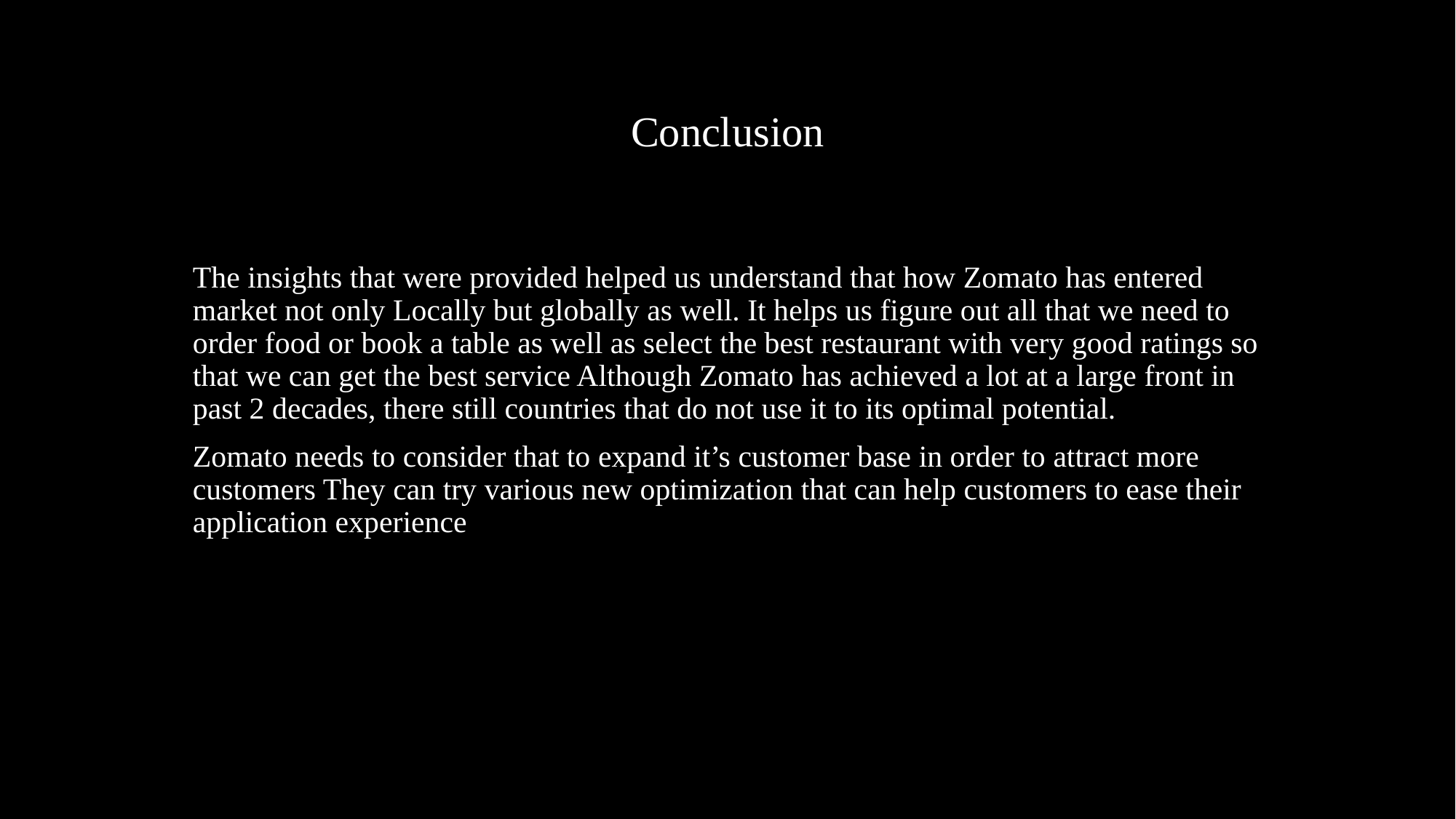

# Conclusion
The insights that were provided helped us understand that how Zomato has entered market not only Locally but globally as well. It helps us figure out all that we need to order food or book a table as well as select the best restaurant with very good ratings so that we can get the best service Although Zomato has achieved a lot at a large front in past 2 decades, there still countries that do not use it to its optimal potential.
Zomato needs to consider that to expand it’s customer base in order to attract more customers They can try various new optimization that can help customers to ease their application experience